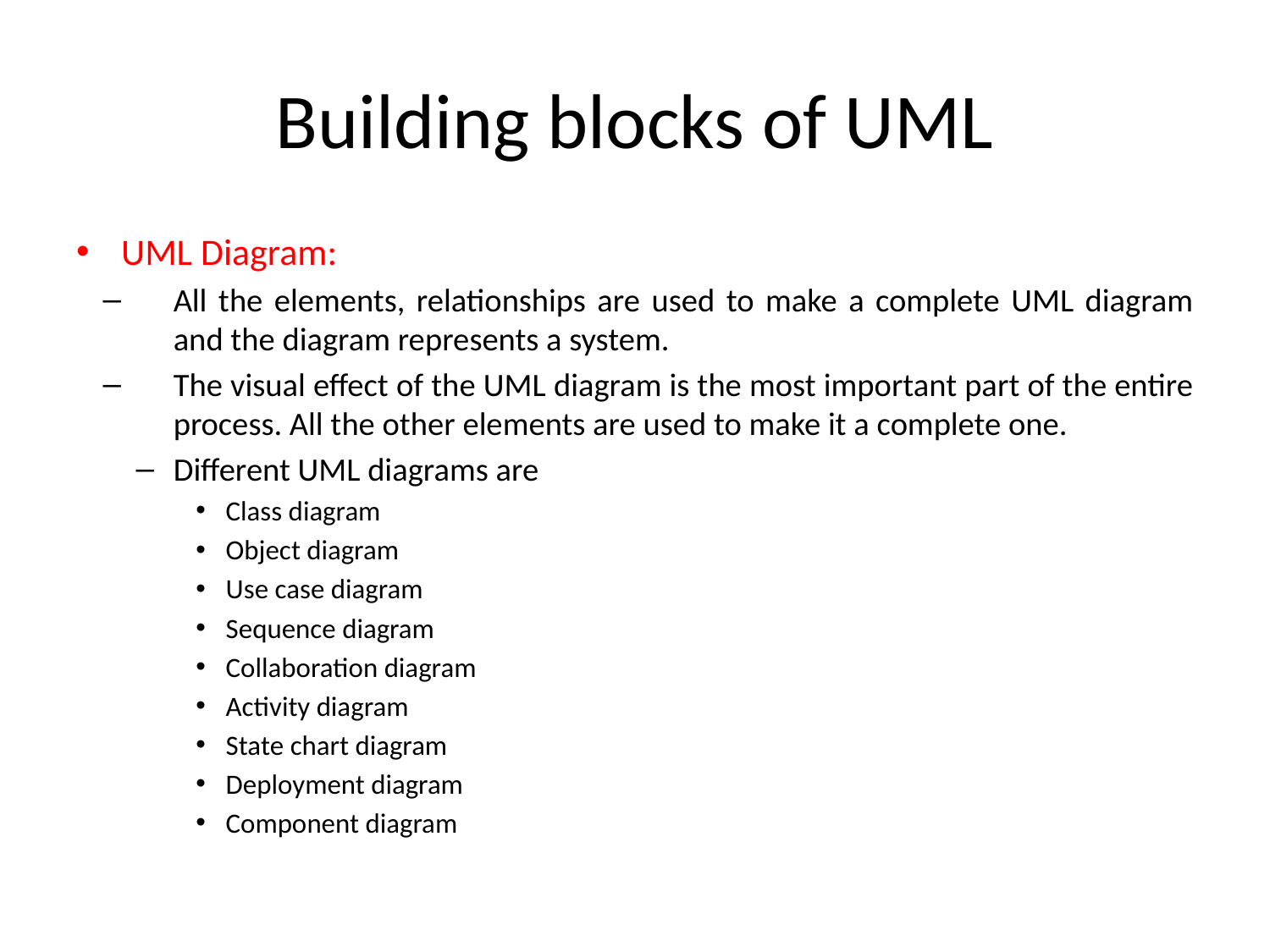

# Building blocks of UML
UML Diagram:
All the elements, relationships are used to make a complete UML diagram and the diagram represents a system.
The visual effect of the UML diagram is the most important part of the entire process. All the other elements are used to make it a complete one.
Different UML diagrams are
Class diagram
Object diagram
Use case diagram
Sequence diagram
Collaboration diagram
Activity diagram
State chart diagram
Deployment diagram
Component diagram